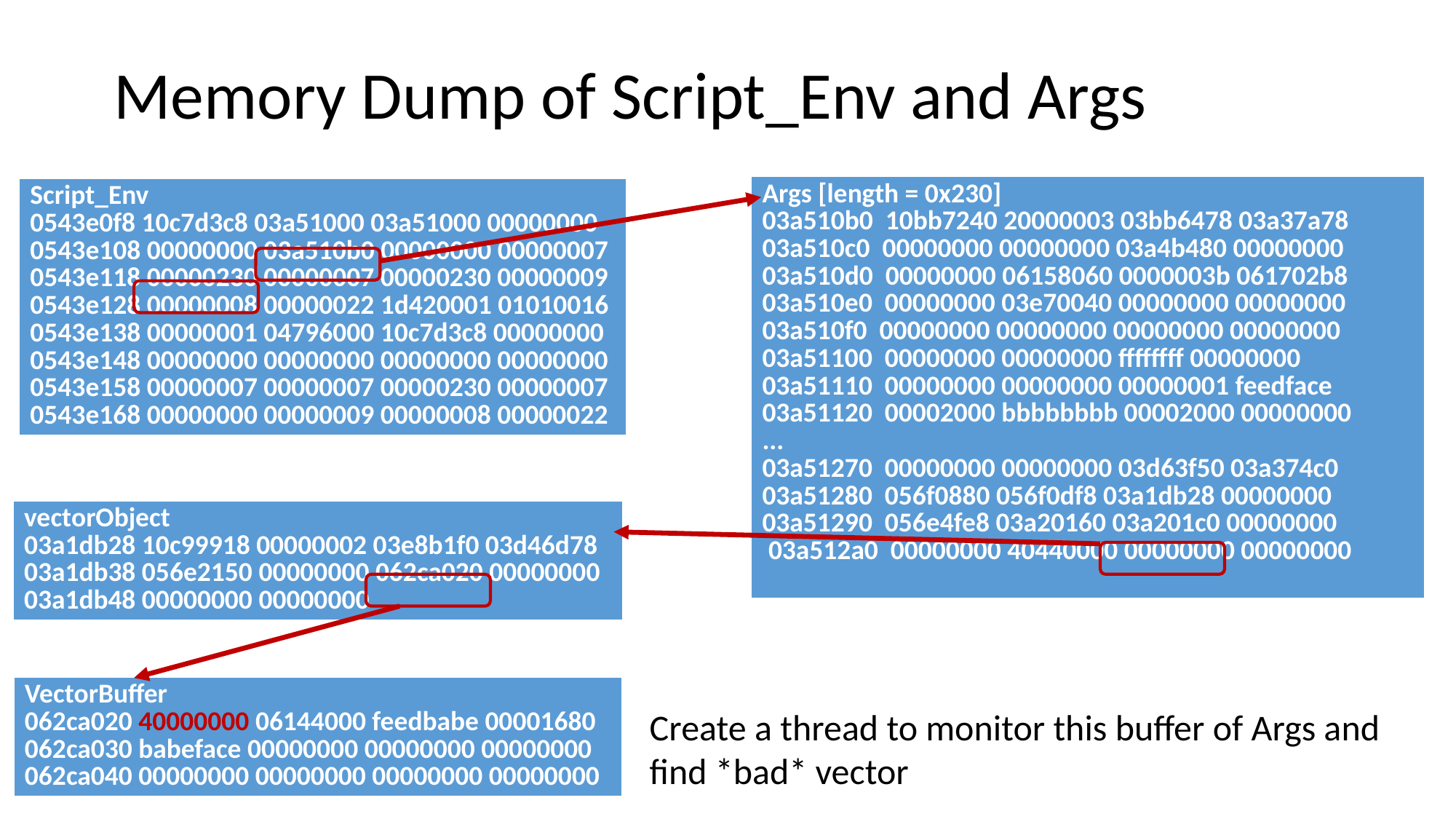

# Memory Dump of Script_Env and Args
| Args [length = 0x230] 03a510b0 10bb7240 20000003 03bb6478 03a37a78 03a510c0 00000000 00000000 03a4b480 00000000 03a510d0 00000000 06158060 0000003b 061702b8 03a510e0 00000000 03e70040 00000000 00000000 03a510f0 00000000 00000000 00000000 00000000 03a51100 00000000 00000000 ffffffff 00000000 03a51110 00000000 00000000 00000001 feedface 03a51120 00002000 bbbbbbbb 00002000 00000000 ... 03a51270 00000000 00000000 03d63f50 03a374c0 03a51280 056f0880 056f0df8 03a1db28 00000000 03a51290 056e4fe8 03a20160 03a201c0 00000000 03a512a0 00000000 40440000 00000000 00000000 |
| --- |
| Script\_Env 0543e0f8 10c7d3c8 03a51000 03a51000 00000000 0543e108 00000000 03a510b0 00000000 00000007 0543e118 00000230 00000007 00000230 00000009 0543e128 00000008 00000022 1d420001 01010016 0543e138 00000001 04796000 10c7d3c8 00000000 0543e148 00000000 00000000 00000000 00000000 0543e158 00000007 00000007 00000230 00000007 0543e168 00000000 00000009 00000008 00000022 |
| --- |

| vectorObject 03a1db28 10c99918 00000002 03e8b1f0 03d46d78 03a1db38 056e2150 00000000 062ca020 00000000 03a1db48 00000000 00000000 |
| --- |

| VectorBuffer 062ca020 40000000 06144000 feedbabe 00001680 062ca030 babeface 00000000 00000000 00000000 062ca040 00000000 00000000 00000000 00000000 |
| --- |
Create a thread to monitor this buffer of Args and find *bad* vector